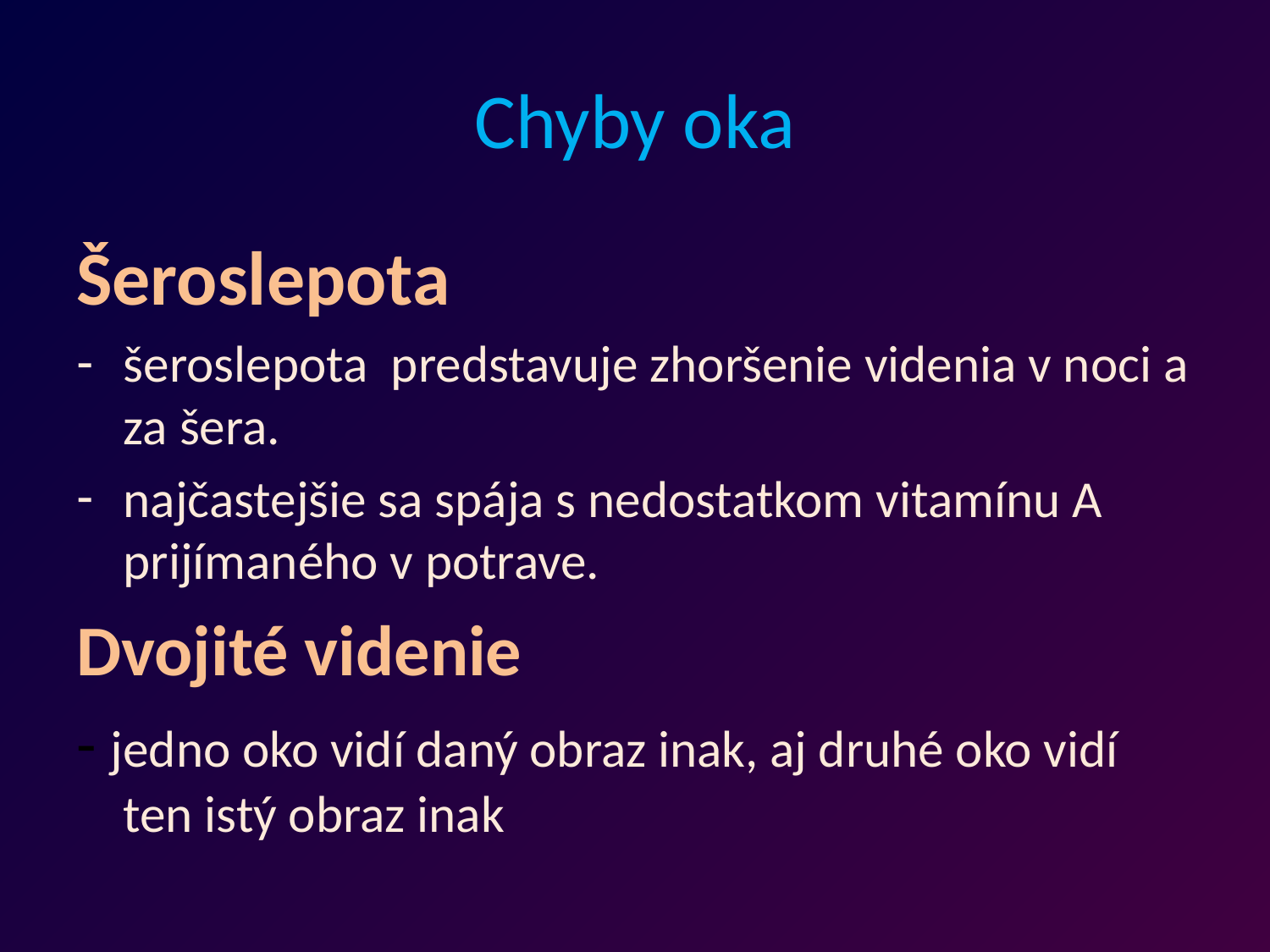

# Chyby oka
Šeroslepota
šeroslepota  predstavuje zhoršenie videnia v noci a za šera.
najčastejšie sa spája s nedostatkom vitamínu A prijímaného v potrave.
Dvojité videnie
- jedno oko vidí daný obraz inak, aj druhé oko vidí ten istý obraz inak